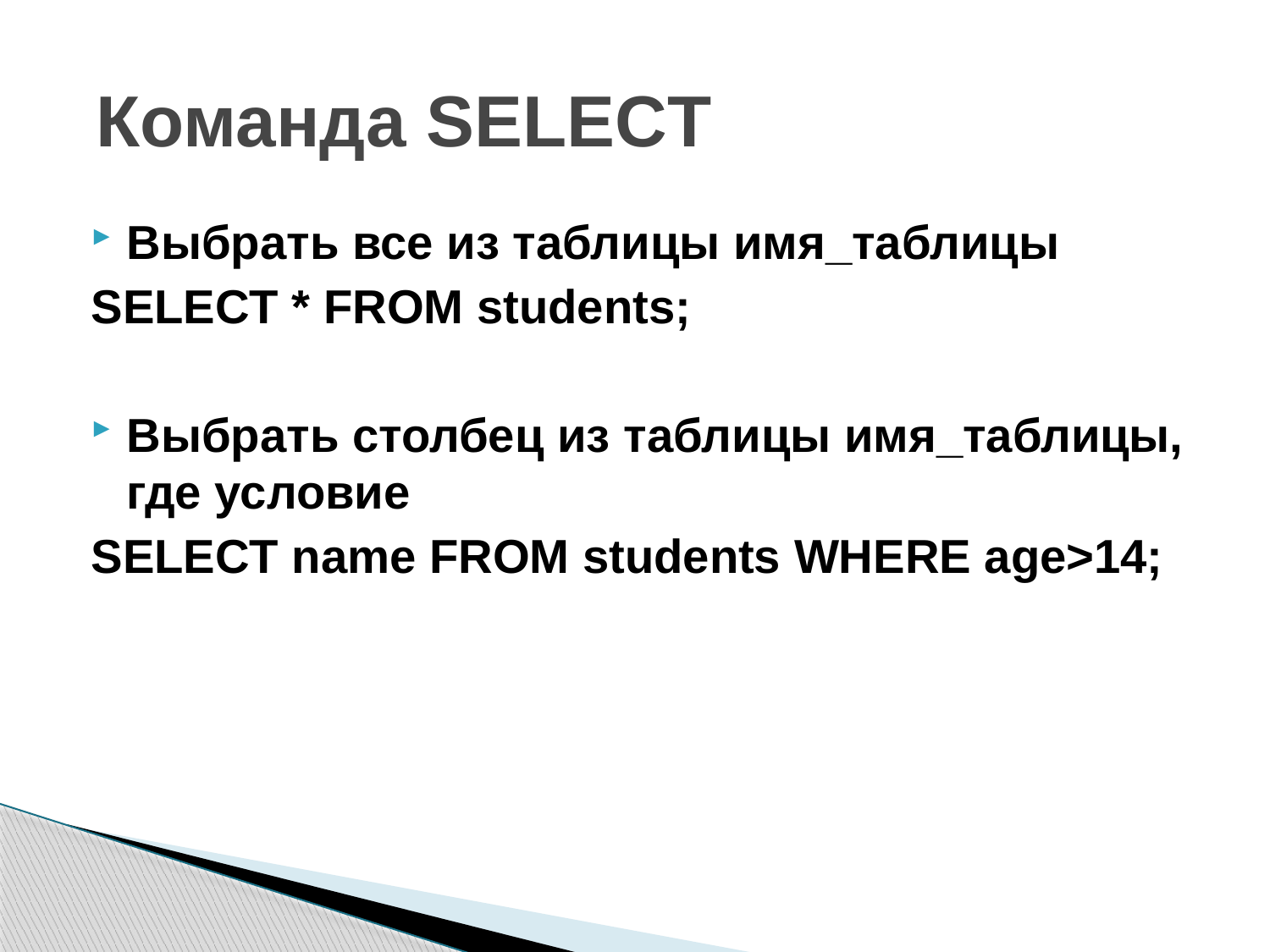

# Команда SELECT
Выбрать все из таблицы имя_таблицы
SELECT * FROM students;

Выбрать столбец из таблицы имя_таблицы, где условие
SELECT name FROM students WHERE age>14;